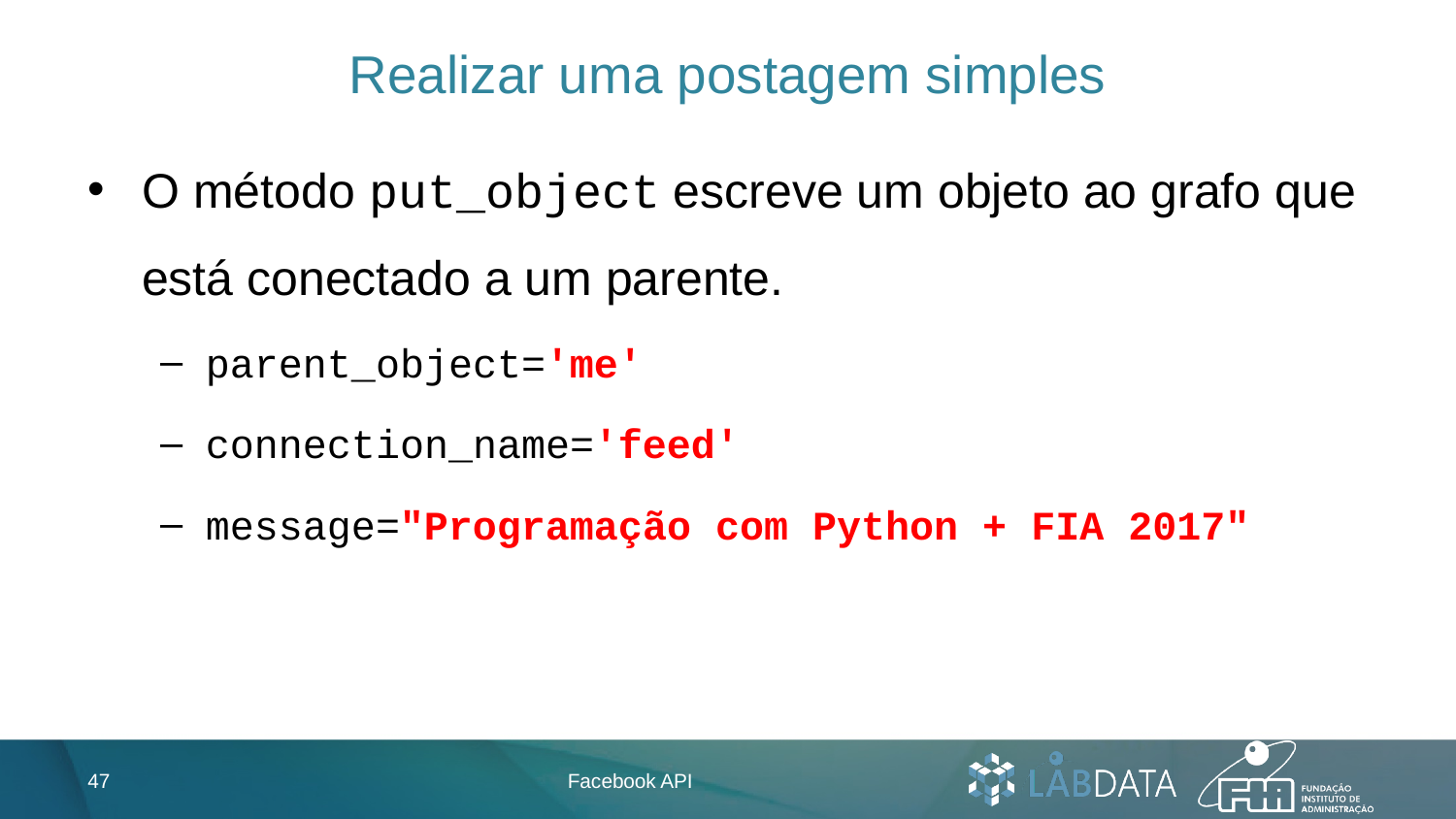

# Realizar uma postagem simples
O método put_object escreve um objeto ao grafo que está conectado a um parente.
parent_object='me'
connection_name='feed'
message="Programação com Python + FIA 2017"
47
Facebook API